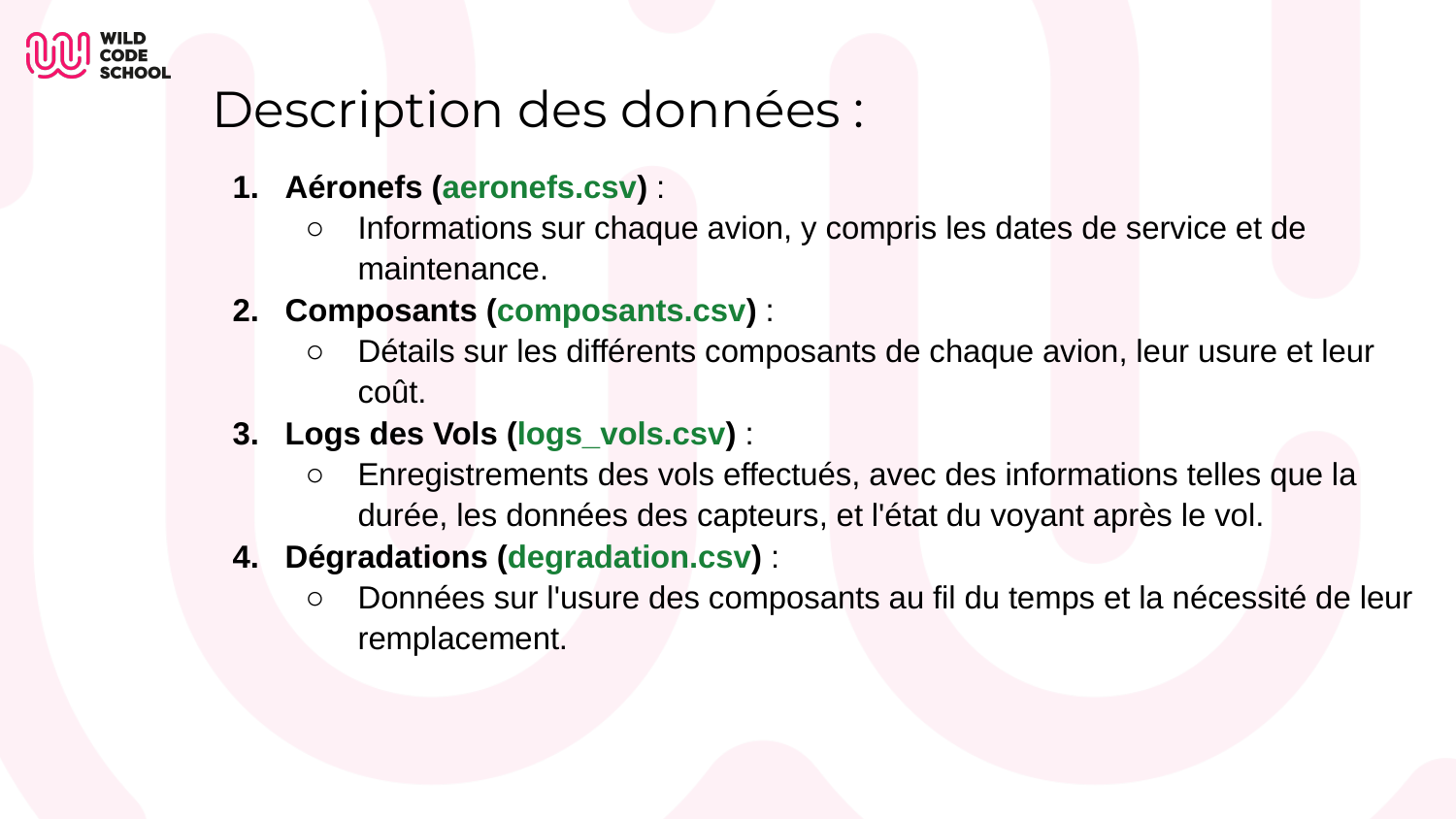

# Description des données :
Aéronefs (aeronefs.csv) :
Informations sur chaque avion, y compris les dates de service et de maintenance.
Composants (composants.csv) :
Détails sur les différents composants de chaque avion, leur usure et leur coût.
Logs des Vols (logs_vols.csv) :
Enregistrements des vols effectués, avec des informations telles que la durée, les données des capteurs, et l'état du voyant après le vol.
Dégradations (degradation.csv) :
Données sur l'usure des composants au fil du temps et la nécessité de leur remplacement.